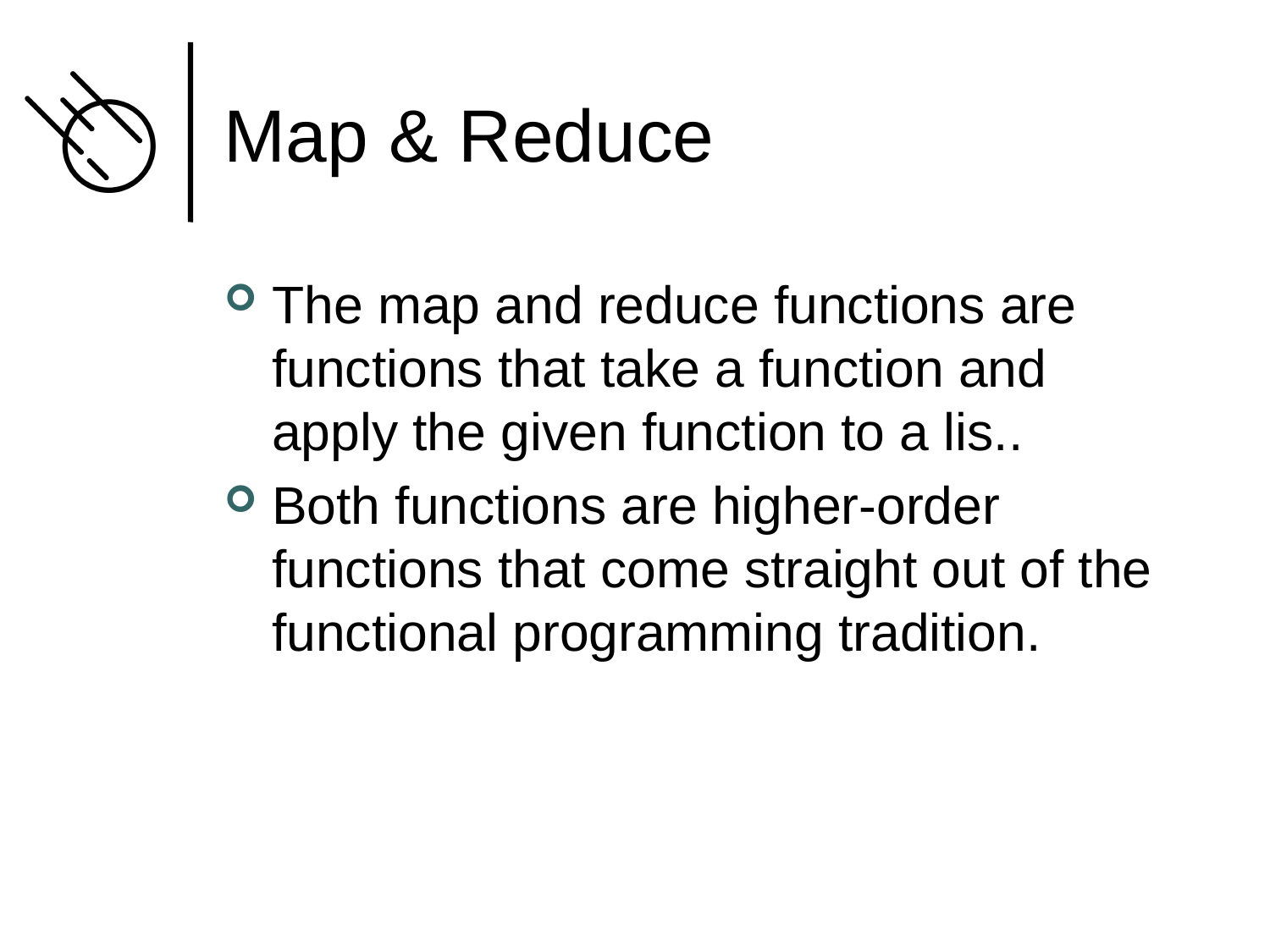

# Map & Reduce
The map and reduce functions are functions that take a function and apply the given function to a lis..
Both functions are higher-order functions that come straight out of the functional programming tradition.